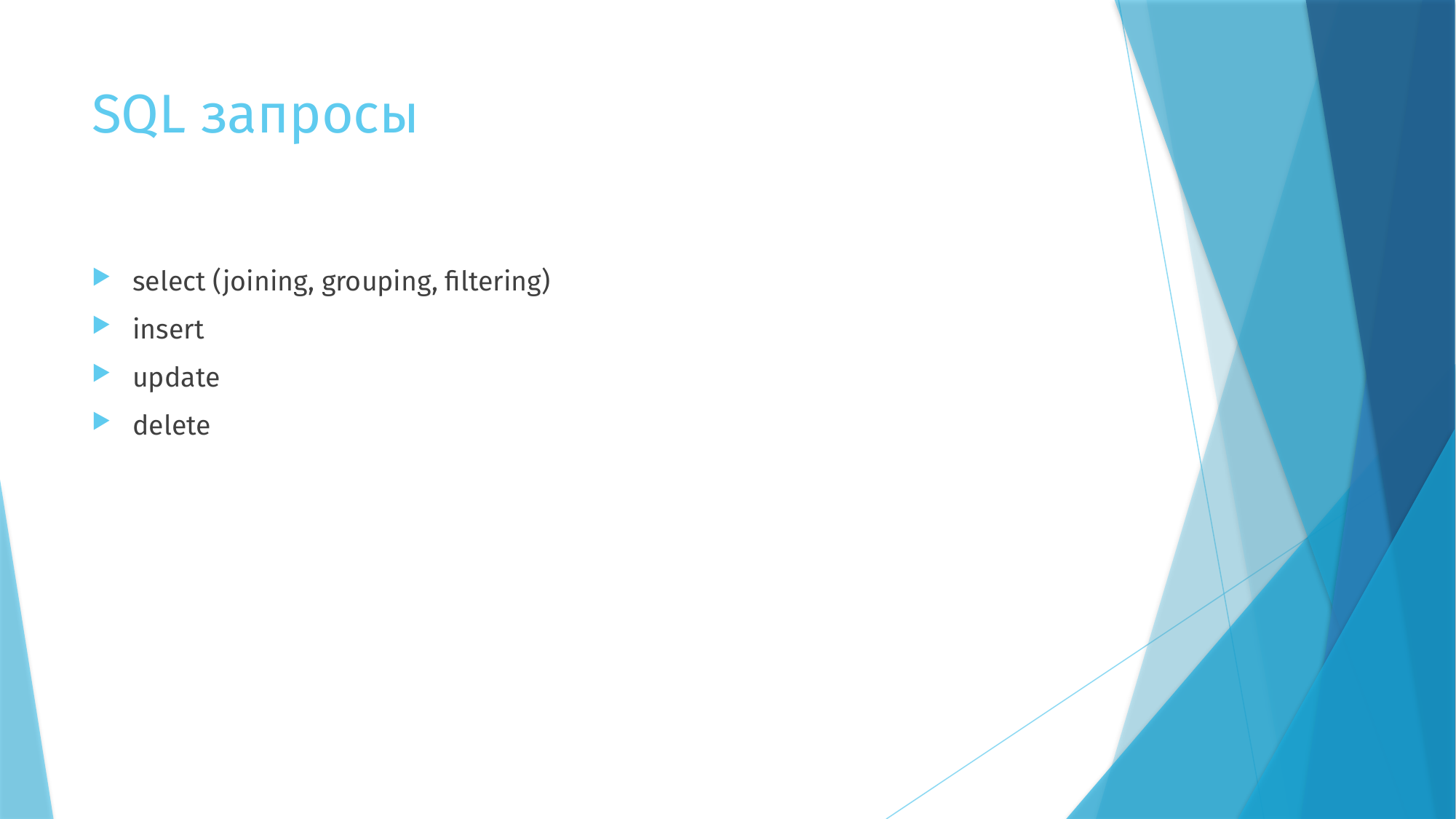

# SQL запросы
select (joining, grouping, filtering)
insert
update
delete